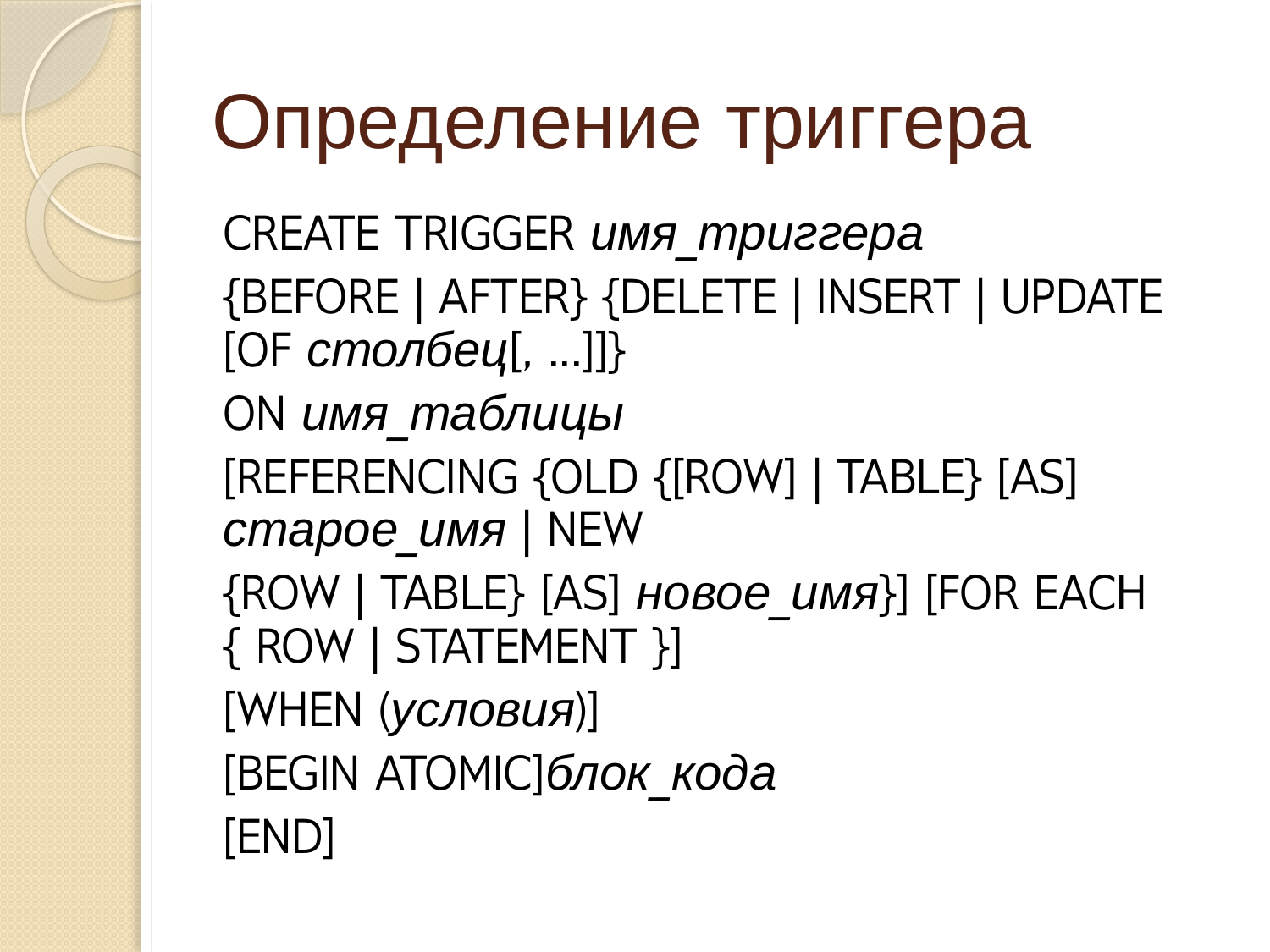

# Определение триггера
CREATE TRIGGER имя_триггера
{BEFORE | AFTER} {DELETE | INSERT | UPDATE [OF столбец[, ...]]}
ON имя_таблицы
[REFERENCING {OLD {[ROW] | TABLE} [AS] старое_имя | NEW
{ROW | TABLE} [AS] новое_имя}] [FOR EACH { ROW | STATEMENT }]
[WHEN (условия)]
[BEGIN ATOMIC]блок_кода
[END]